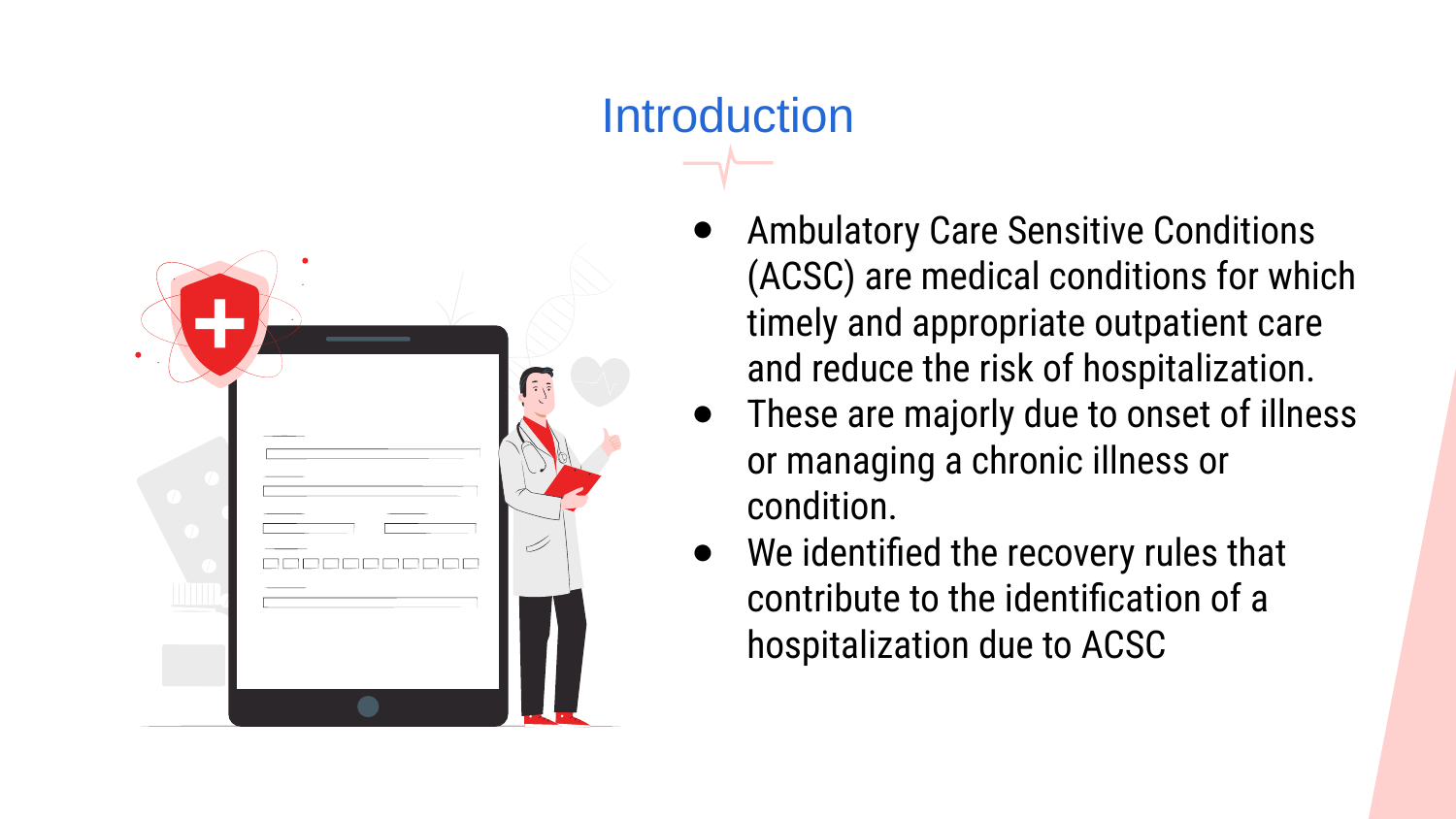

# Introduction
Ambulatory Care Sensitive Conditions (ACSC) are medical conditions for which timely and appropriate outpatient care and reduce the risk of hospitalization.
These are majorly due to onset of illness or managing a chronic illness or condition.
We identified the recovery rules that contribute to the identification of a hospitalization due to ACSC